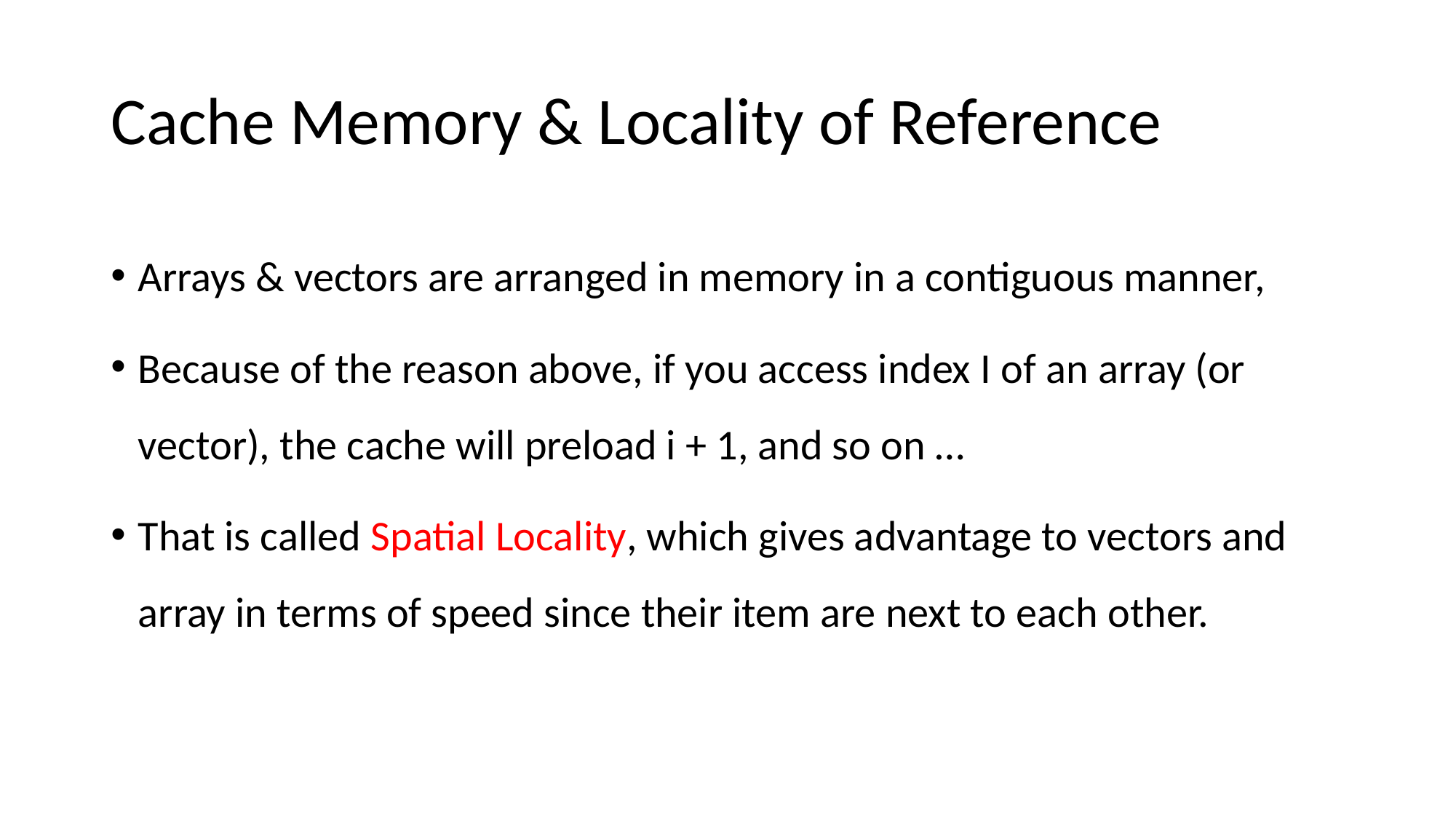

# Cache Memory & Locality of Reference
Arrays & vectors are arranged in memory in a contiguous manner,
Because of the reason above, if you access index I of an array (or vector), the cache will preload i + 1, and so on …
That is called Spatial Locality, which gives advantage to vectors and array in terms of speed since their item are next to each other.